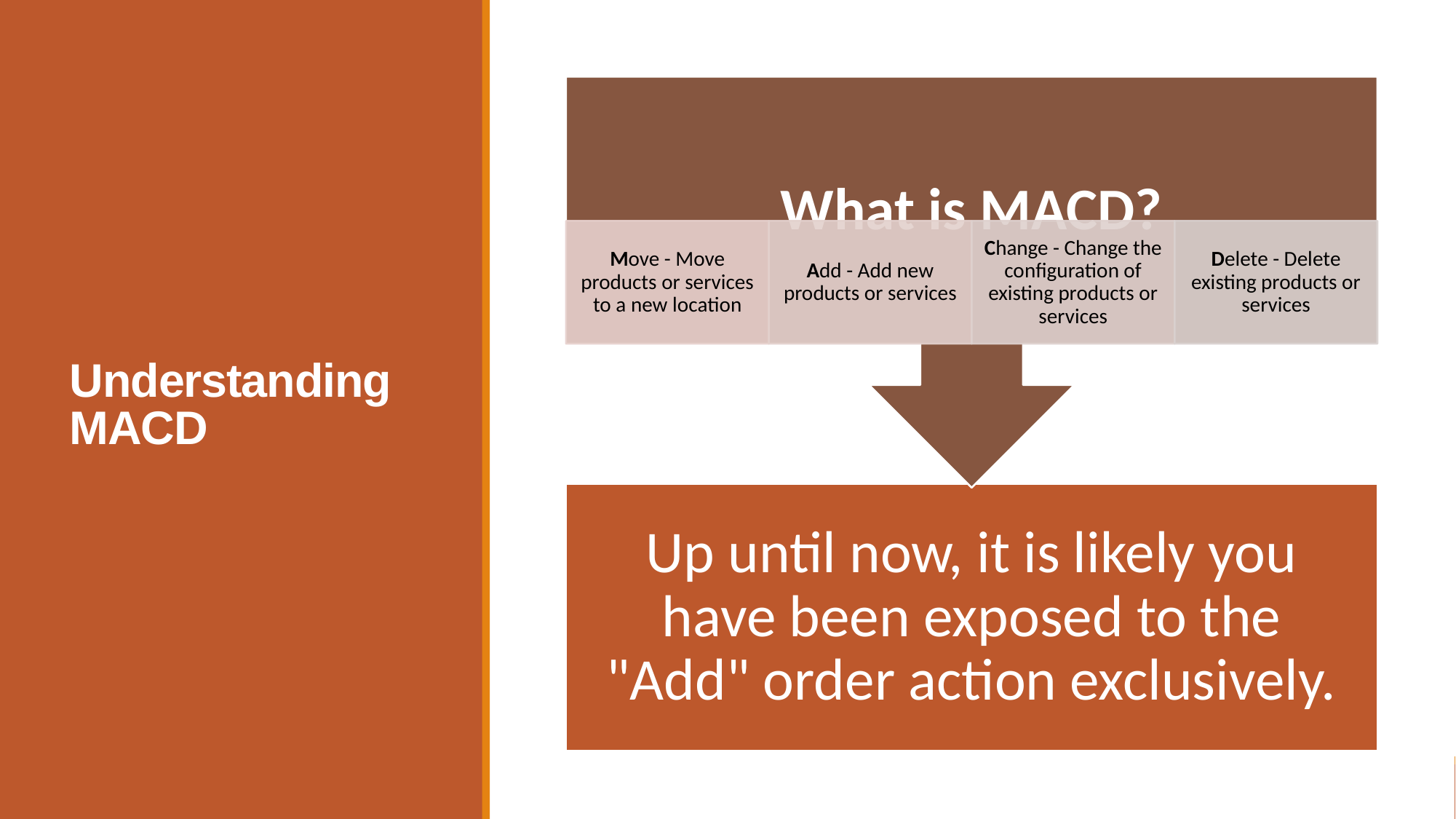

# Understanding MACD
Up until now, it is likely you have been exposed to the "Add" order action exclusively.
What is MACD?
Move - Move products or services to a new location
Add - Add new products or services
Change - Change the configuration of existing products or services
Delete - Delete existing products or services